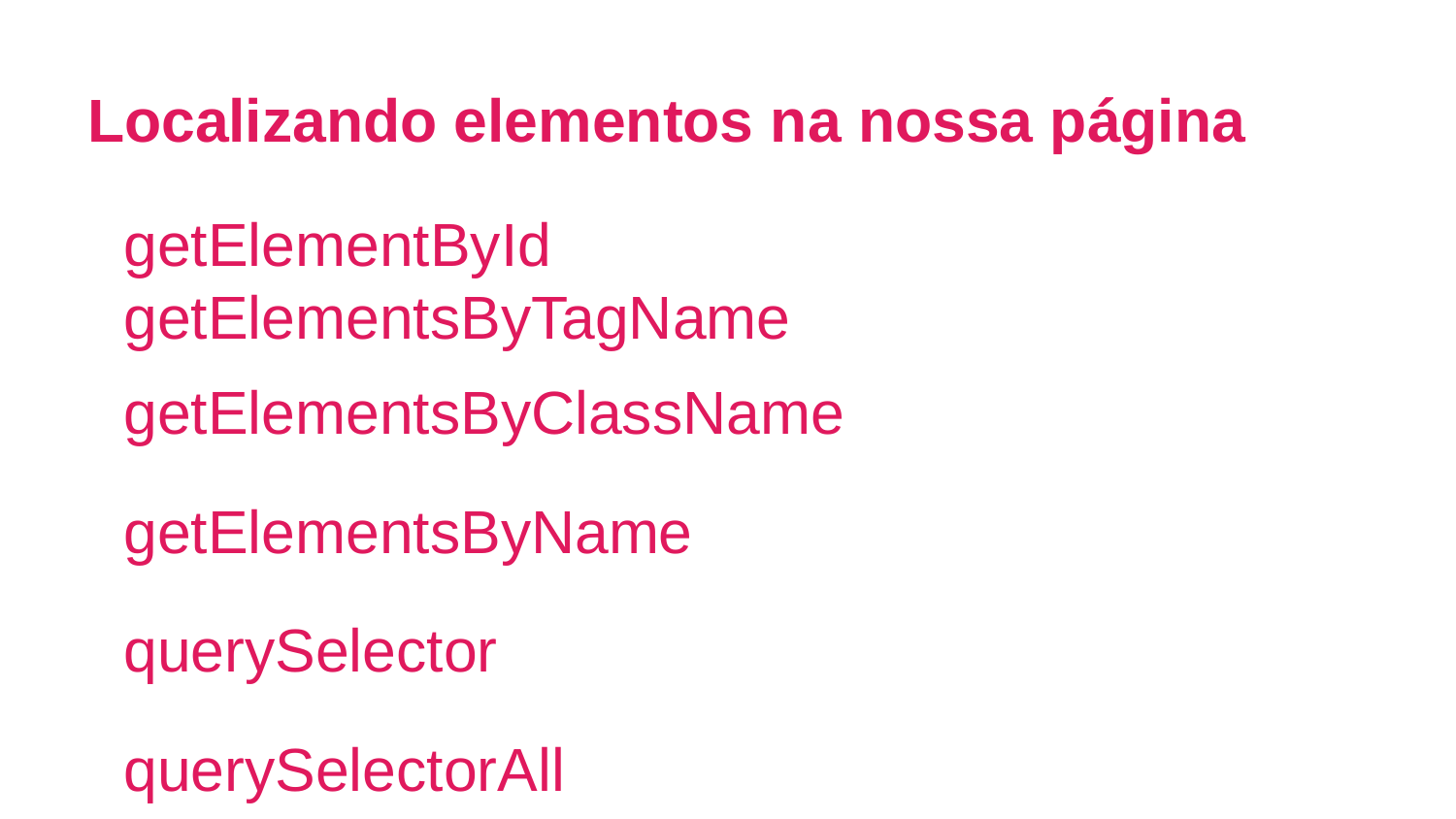

# Localizando elementos na nossa página
getElementById
getElementsByTagName
getElementsByClassName
getElementsByName
querySelector
querySelectorAll